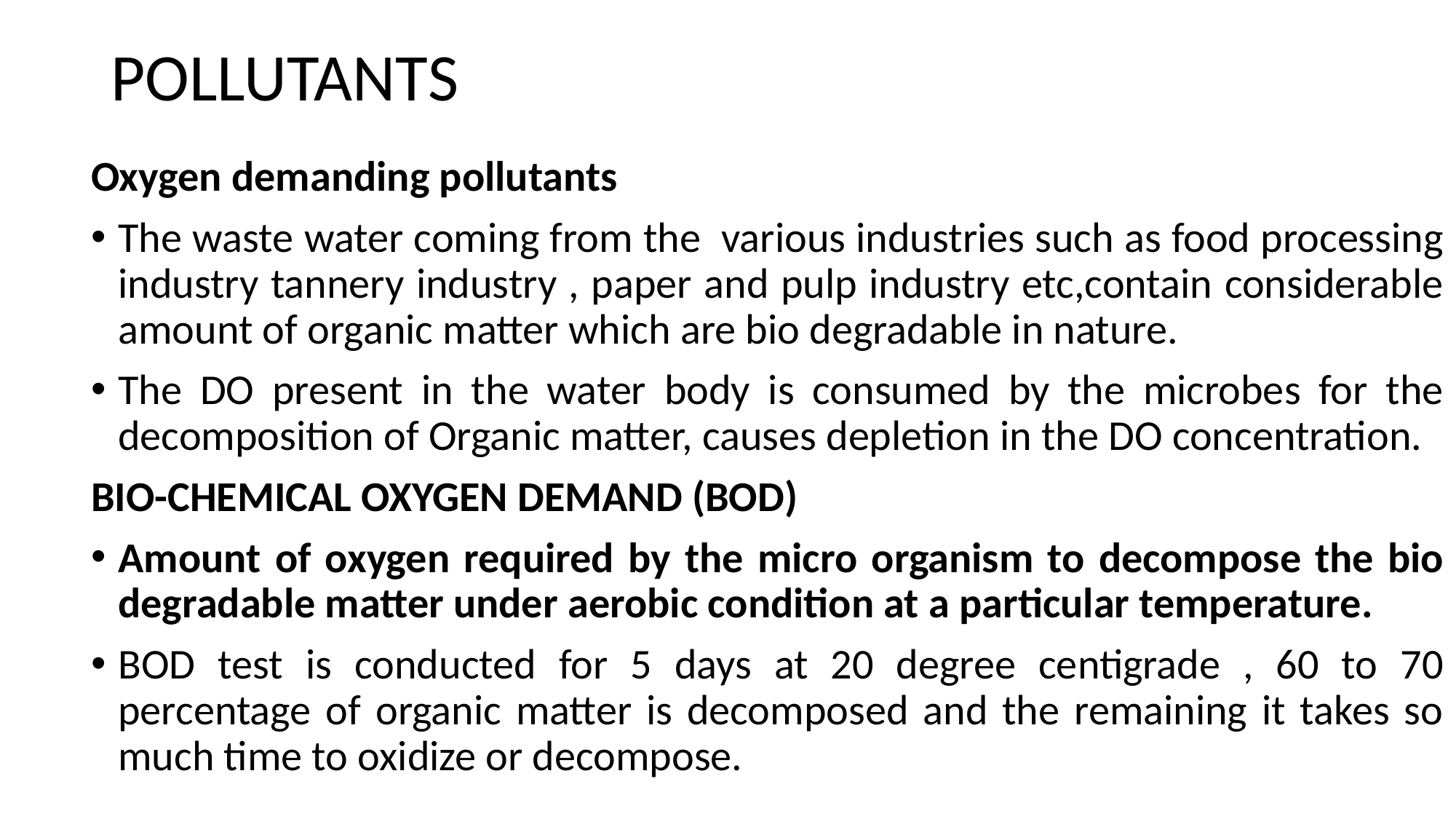

# POLLUTANTS
Oxygen demanding pollutants
The waste water coming from the  various industries such as food processing industry tannery industry , paper and pulp industry etc,contain considerable amount of organic matter which are bio degradable in nature.
The DO present in the water body is consumed by the microbes for the decomposition of Organic matter, causes depletion in the DO concentration.
BIO-CHEMICAL OXYGEN DEMAND (BOD)
Amount of oxygen required by the micro organism to decompose the bio degradable matter under aerobic condition at a particular temperature.
BOD test is conducted for 5 days at 20 degree centigrade , 60 to 70 percentage of organic matter is decomposed and the remaining it takes so much time to oxidize or decompose.